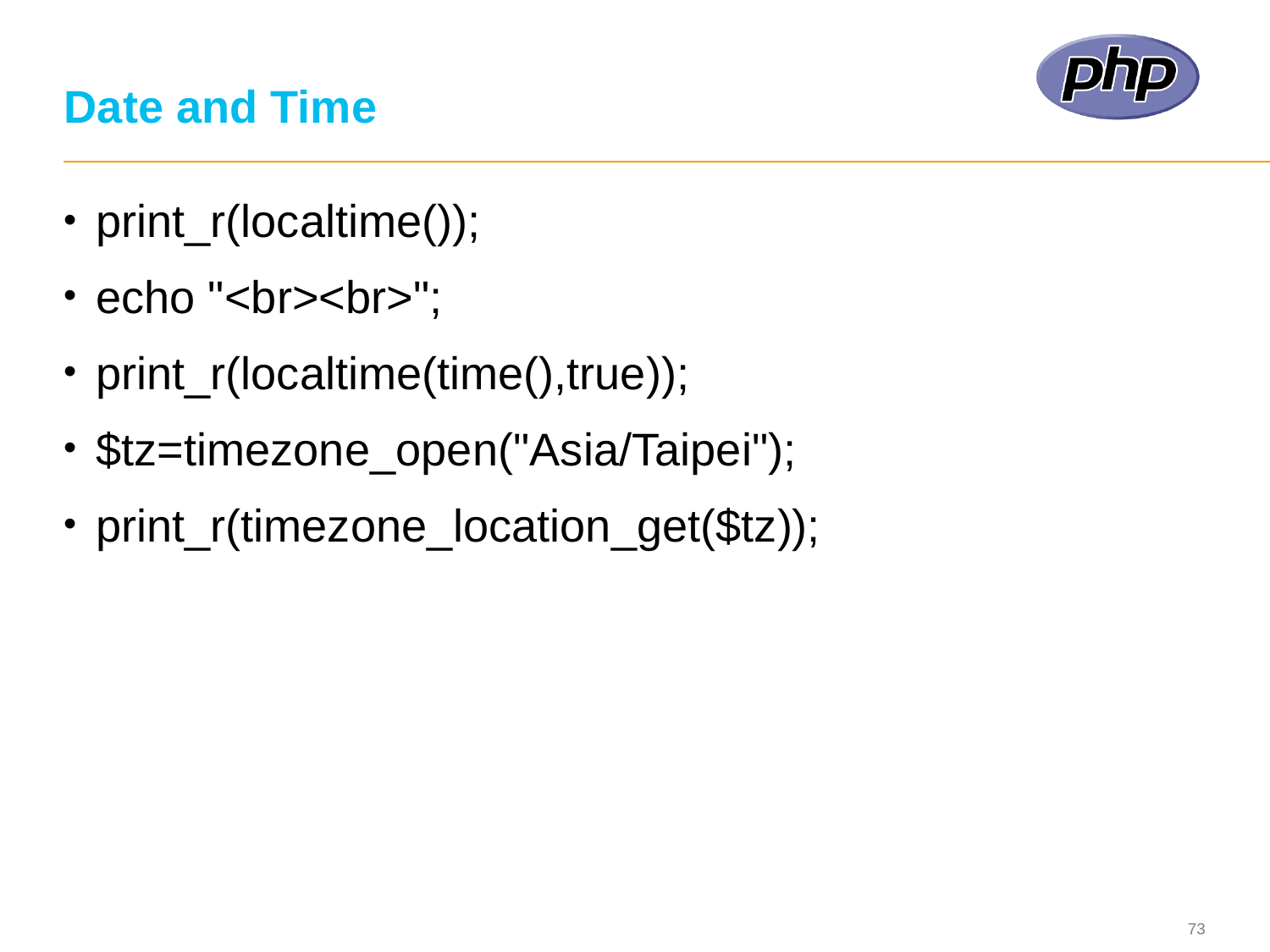

# Date and Time
print_r(localtime());
echo "<br><br>";
print_r(localtime(time(),true));
$tz=timezone_open("Asia/Taipei");
print_r(timezone_location_get($tz));